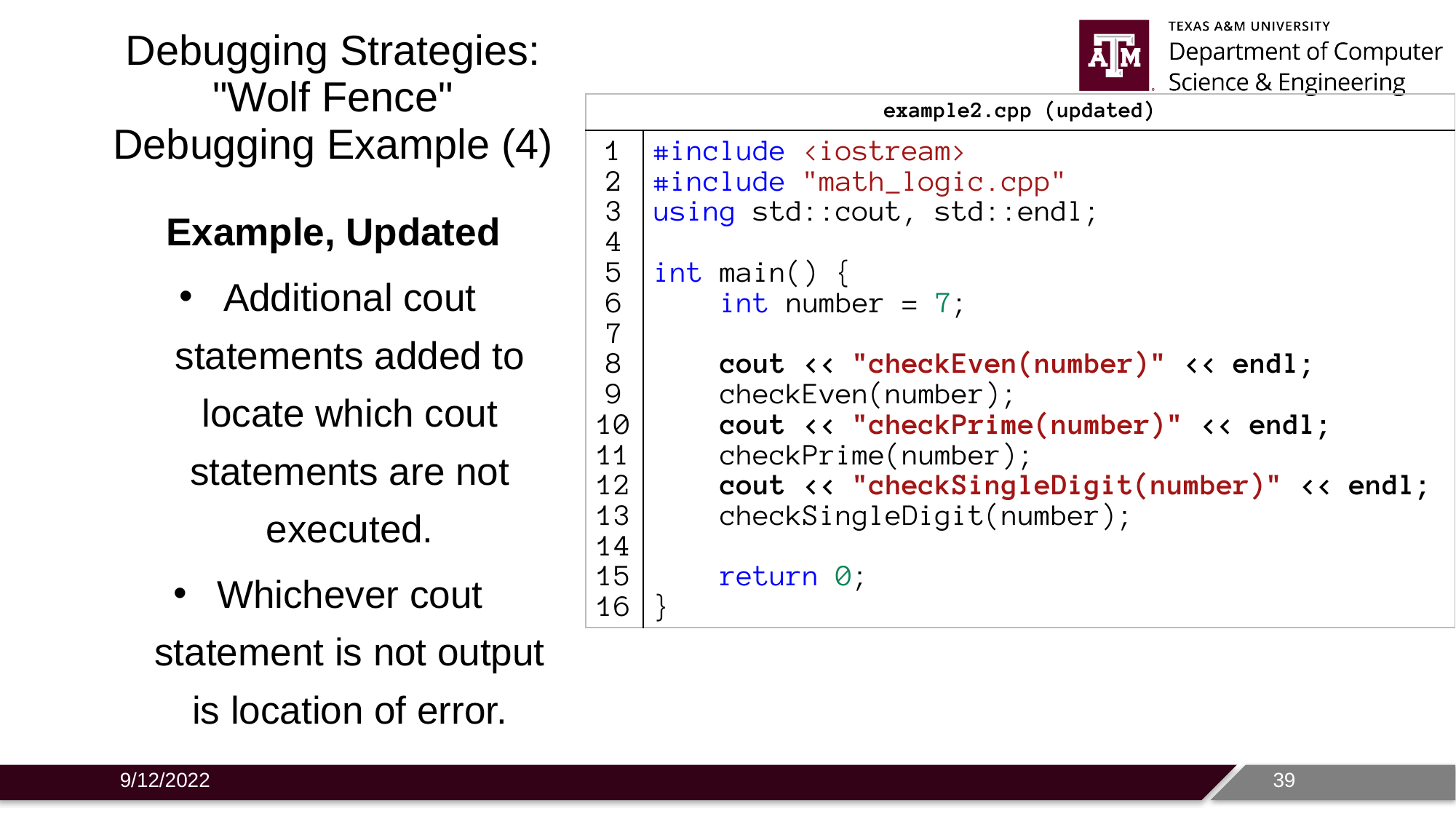

# Debugging Strategies: "Wolf Fence" Debugging Example (4)
| example2.cpp (updated) |  |
| --- | --- |
| 1 2 3 4 5 6 7 8 9 10 11 12 13 14 1516 | #include <iostream> #include "math\_logic.cpp" using std::cout, std::endl; int main() {     int number = 7;     cout << "checkEven(number)" << endl;     checkEven(number);     cout << "checkPrime(number)" << endl;     checkPrime(number);     cout << "checkSingleDigit(number)" << endl;     checkSingleDigit(number);     return 0; } |
Example, Updated
Additional cout statements added to locate which cout statements are not executed.
Whichever cout statement is not output is location of error.